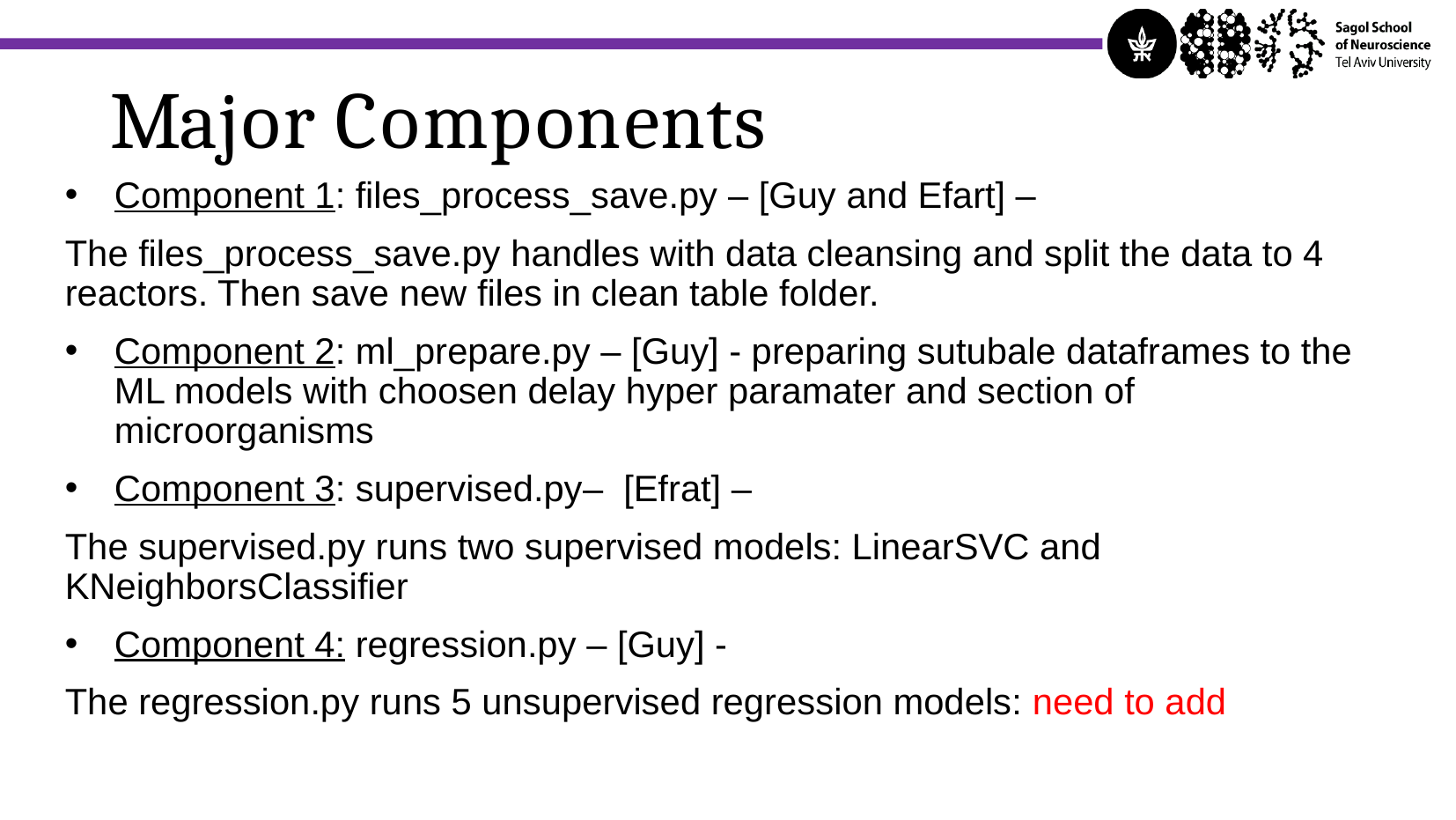

Major Components
Component 1: files_process_save.py – [Guy and Efart] –
The files_process_save.py handles with data cleansing and split the data to 4 reactors. Then save new files in clean table folder.
Component 2: ml_prepare.py – [Guy] - preparing sutubale dataframes to the ML models with choosen delay hyper paramater and section of microorganisms
Component 3: supervised.py–  [Efrat] –
The supervised.py runs two supervised models: LinearSVC and KNeighborsClassifier
Component 4: regression.py – [Guy] -
The regression.py runs 5 unsupervised regression models: need to add